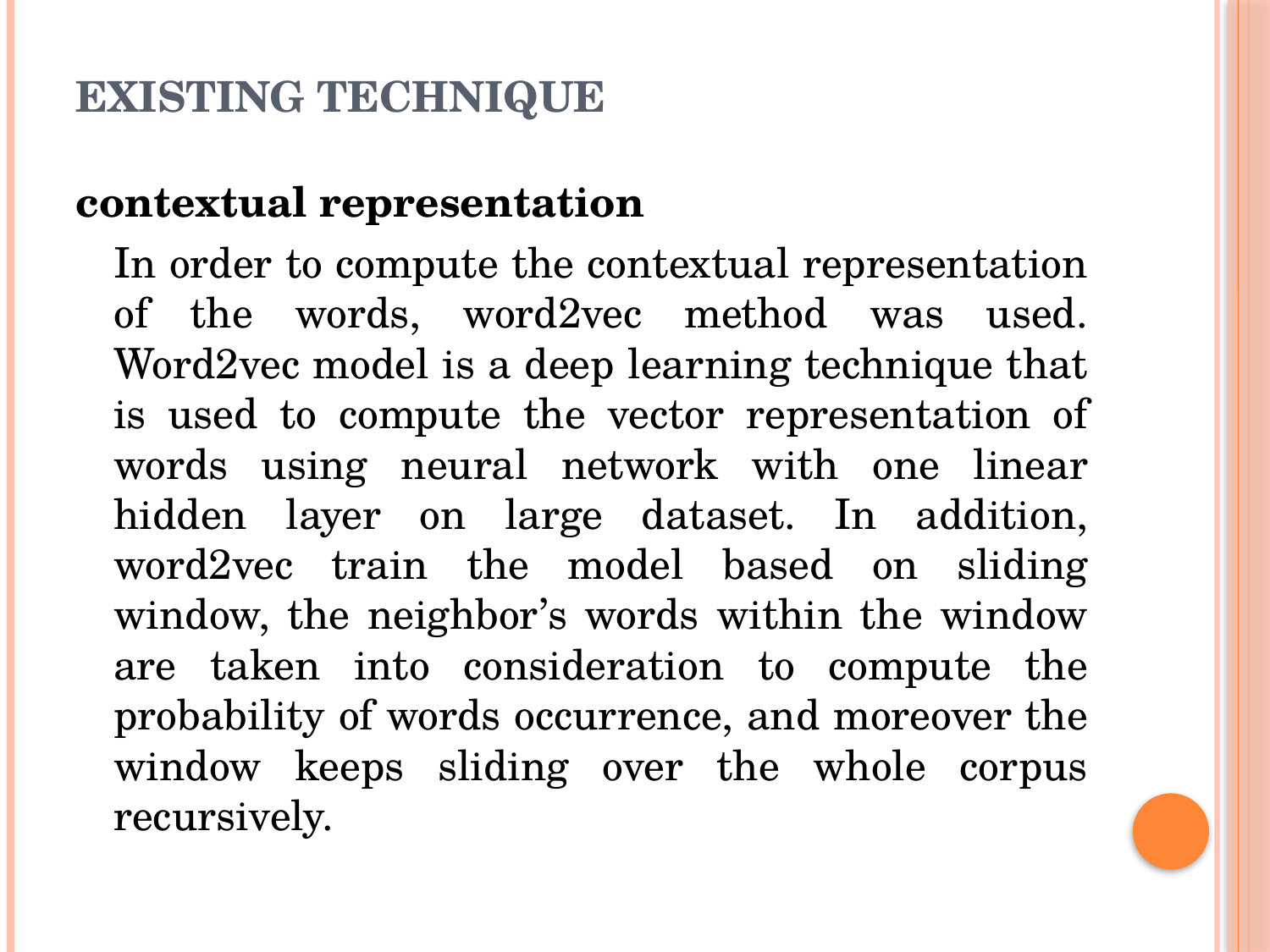

# EXISTING TECHNIQUE
contextual representation
		In order to compute the contextual representation of the words, word2vec method was used. Word2vec model is a deep learning technique that is used to compute the vector representation of words using neural network with one linear hidden layer on large dataset. In addition, word2vec train the model based on sliding window, the neighbor’s words within the window are taken into consideration to compute the probability of words occurrence, and moreover the window keeps sliding over the whole corpus recursively.